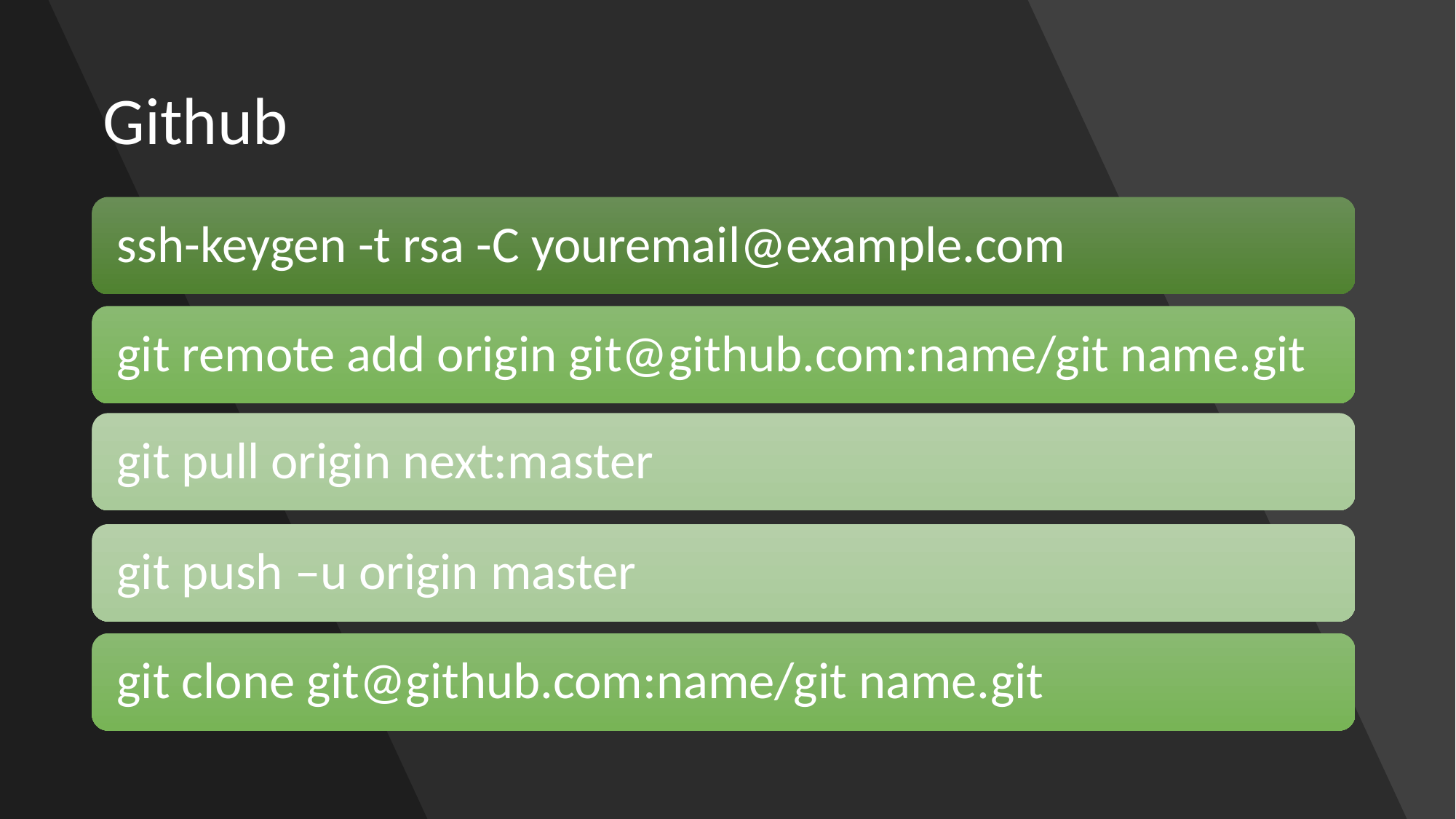

# Github
ssh-keygen -t rsa -C youremail@example.com
git remote add origin git@github.com:name/git name.git
git pull origin next:master
git push –u origin master
git clone git@github.com:name/git name.git